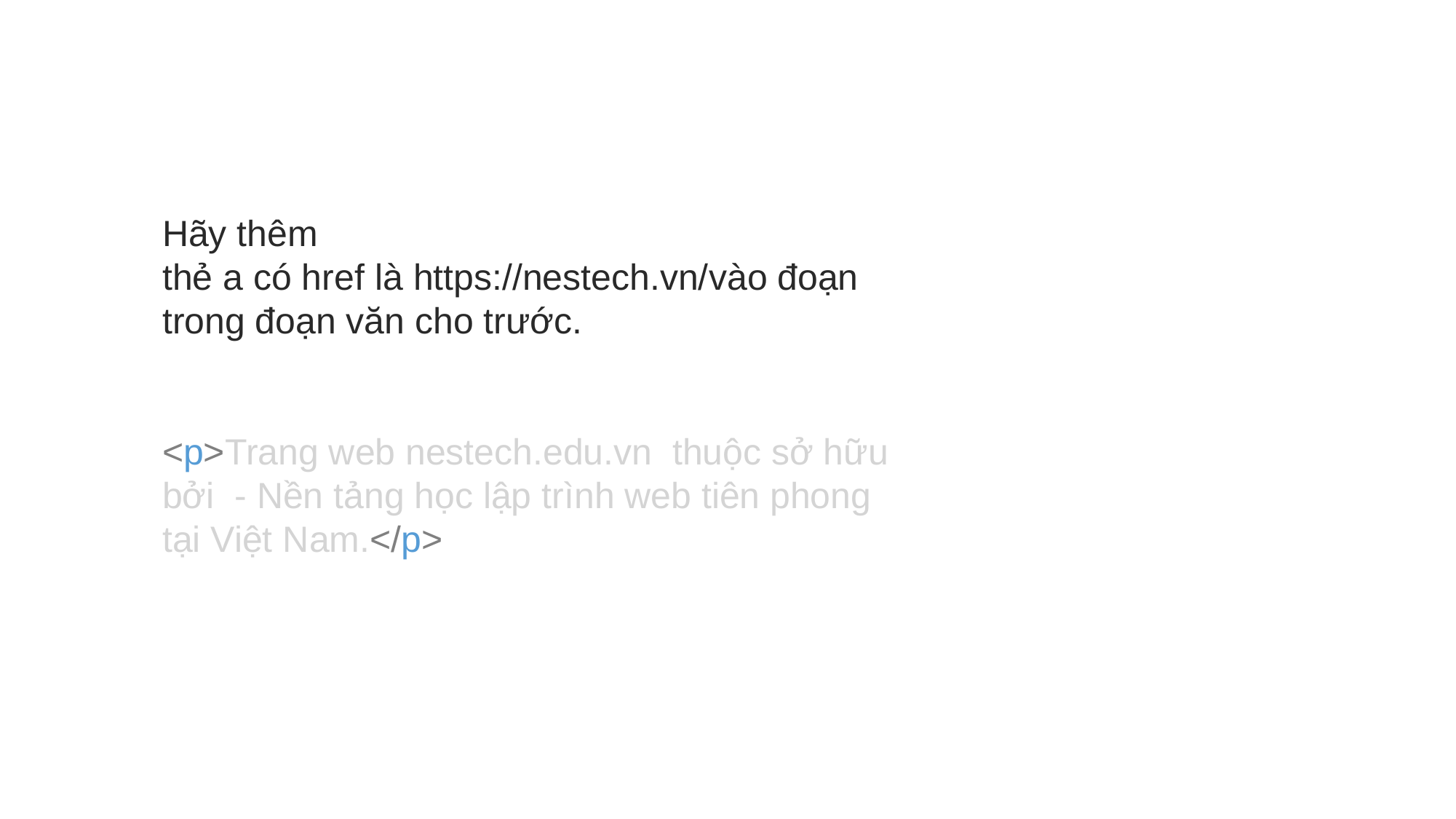

Hãy thêm thẻ a có href là https://nestech.vn/vào đoạn  trong đoạn văn cho trước.

<p>Trang web nestech.edu.vn  thuộc sở hữu bởi  - Nền tảng học lập trình web tiên phong tại Việt Nam.</p>